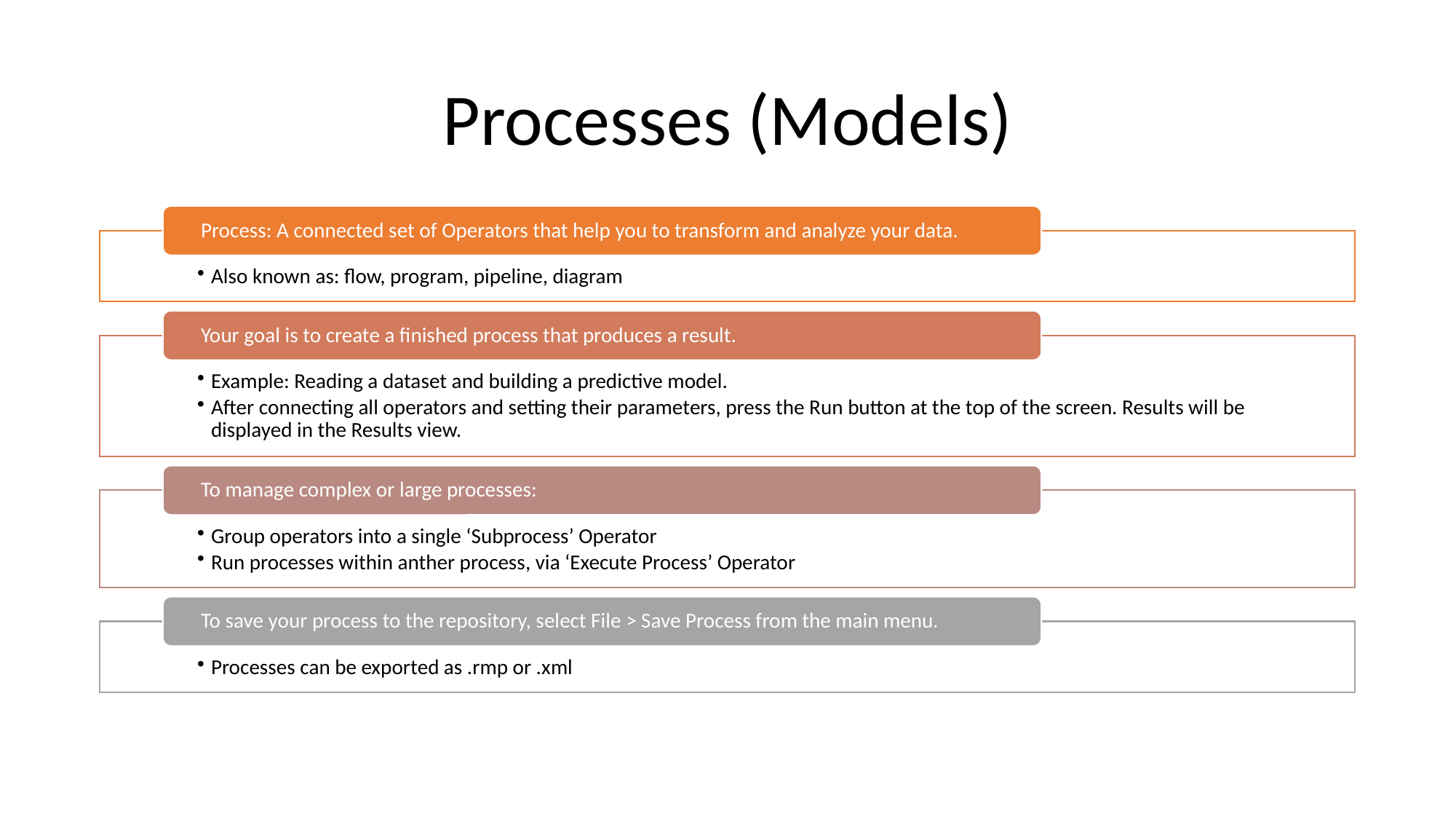

# Processes (Models)
Also known as: flow, program, pipeline, diagram
Process: A connected set of Operators that help you to transform and analyze your data.
Example: Reading a dataset and building a predictive model.
After connecting all operators and setting their parameters, press the Run button at the top of the screen. Results will be displayed in the Results view.
Your goal is to create a finished process that produces a result.
Group operators into a single ‘Subprocess’ Operator
Run processes within anther process, via ‘Execute Process’ Operator
To manage complex or large processes:
Processes can be exported as .rmp or .xml
To save your process to the repository, select File > Save Process from the main menu.